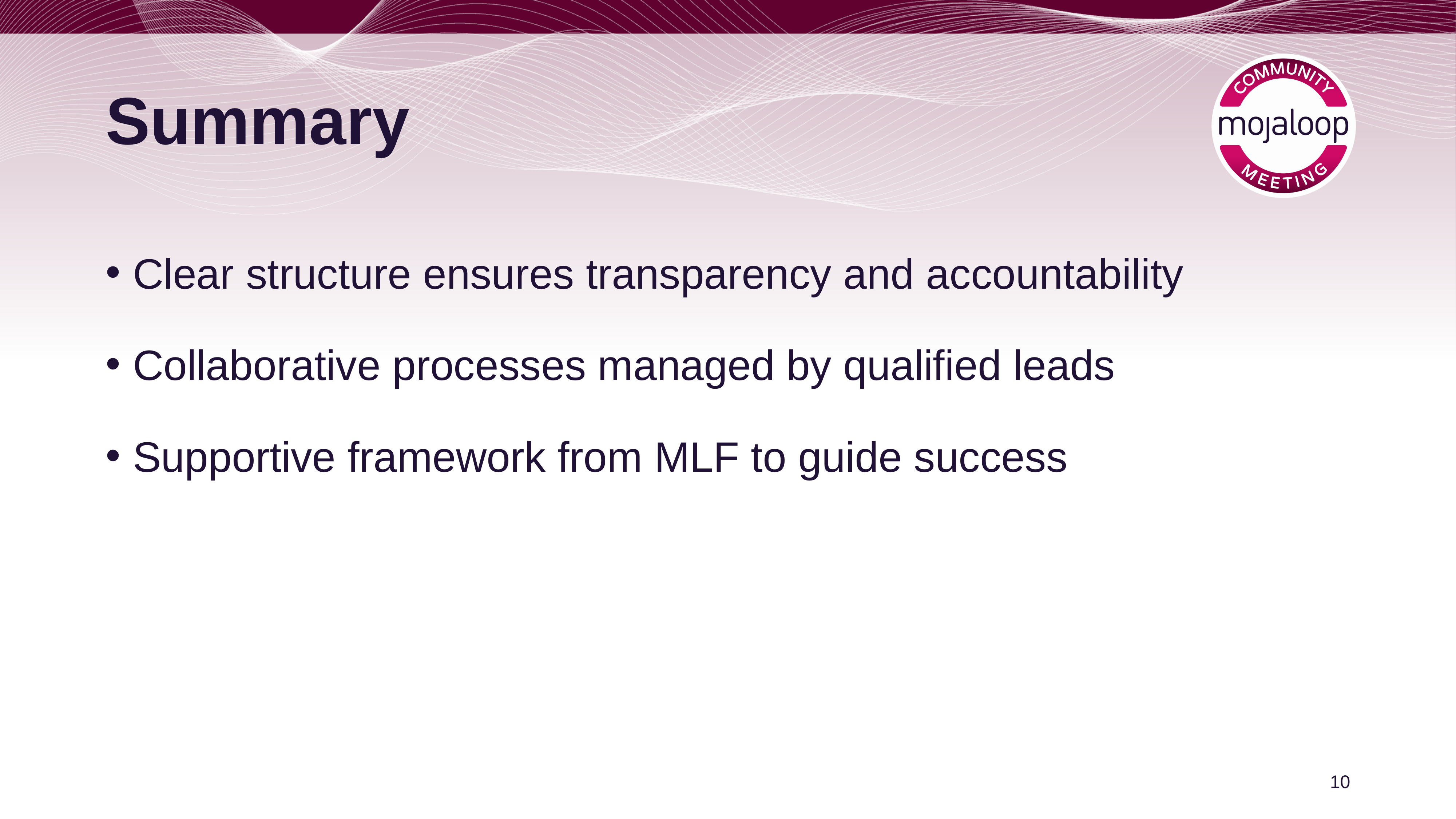

# Summary
Clear structure ensures transparency and accountability
Collaborative processes managed by qualified leads
Supportive framework from MLF to guide success
10